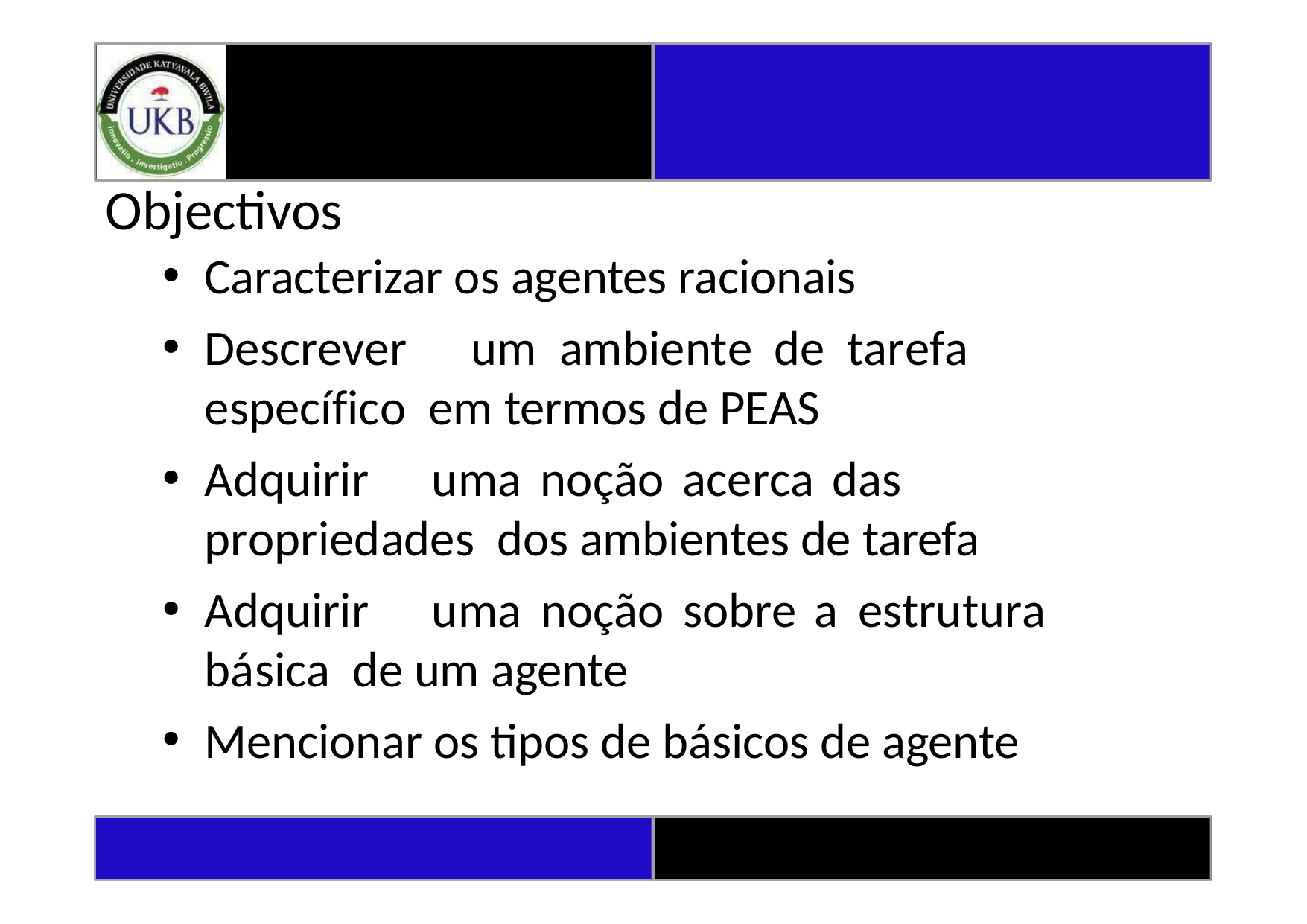

# Objectivos
Caracterizar os agentes racionais
Descrever	um	ambiente	de	tarefa	específico  em termos de PEAS
Adquirir	uma	noção	acerca	das	propriedades  dos ambientes de tarefa
Adquirir	uma	noção	sobre	a	estrutura	básica  de um agente
Mencionar os tipos de básicos de agente